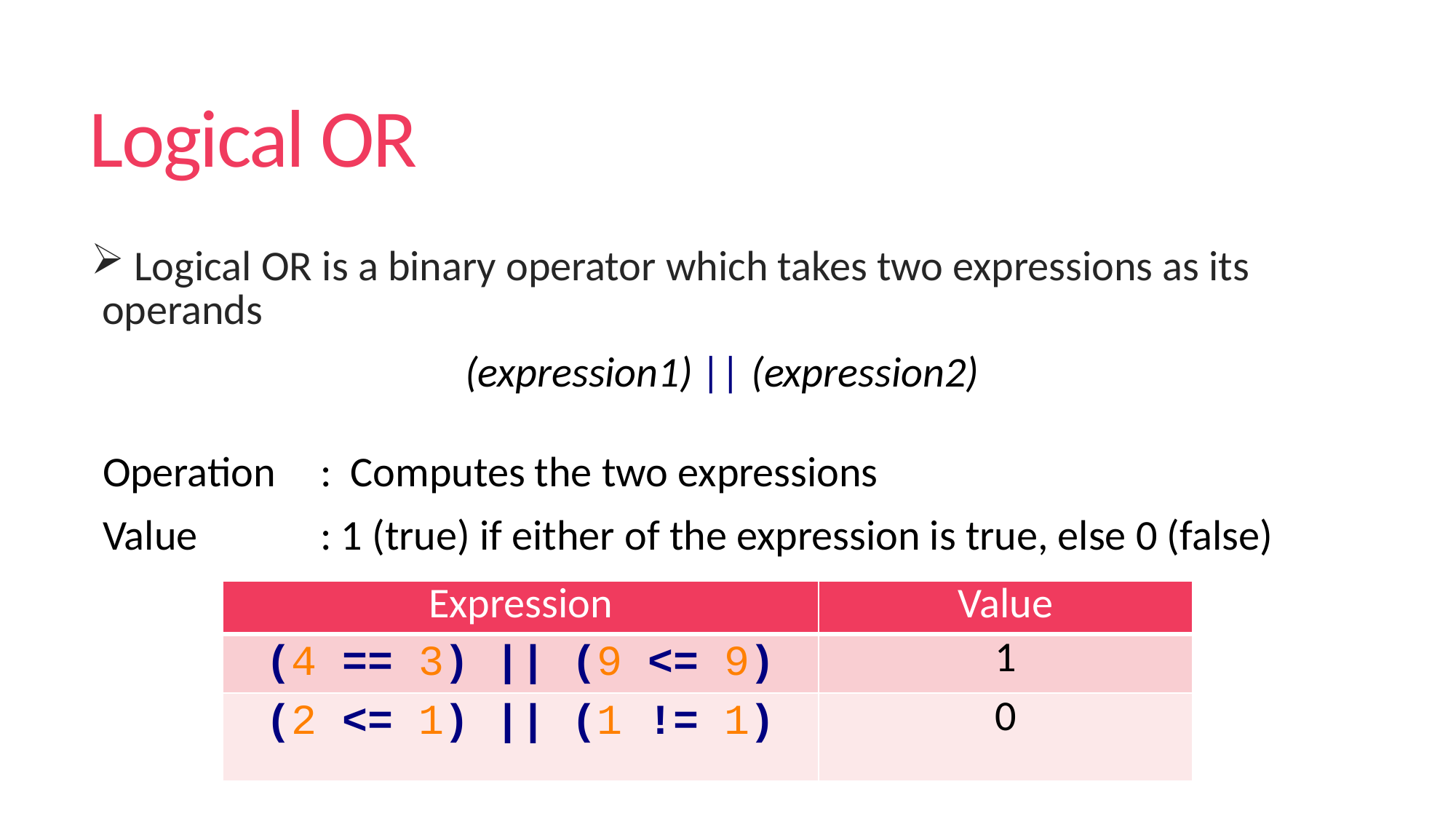

# Logical OR
 Logical OR is a binary operator which takes two expressions as its operands
(expression1) || (expression2)

Operation 	:  Computes the two expressions
Value  	: 1 (true) if either of the expression is true, else 0 (false)

| Expression | Value |
| --- | --- |
| (4 == 3) || (9 <= 9) | 1 |
| (2 <= 1) || (1 != 1) | 0 |